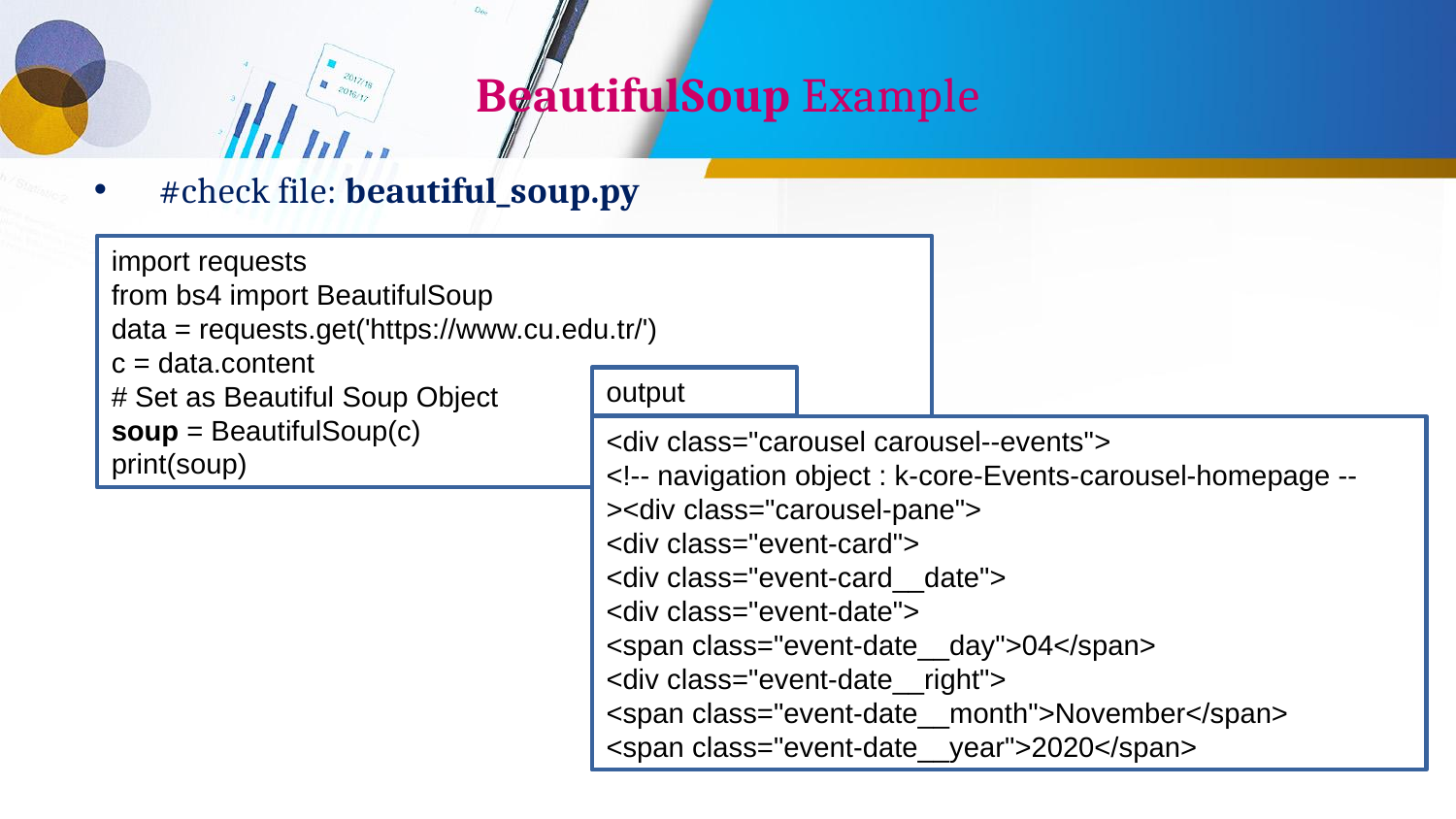

# BeautifulSoup Example
#check file: beautiful_soup.py
import requests
from bs4 import BeautifulSoup
data = requests.get('https://www.cu.edu.tr/')
c = data.content
# Set as Beautiful Soup Object
soup = BeautifulSoup(c)
print(soup)
output
<div class="carousel carousel--events">
<!-- navigation object : k-core-Events-carousel-homepage --><div class="carousel-pane">
<div class="event-card">
<div class="event-card__date">
<div class="event-date">
<span class="event-date__day">04</span>
<div class="event-date__right">
<span class="event-date__month">November</span>
<span class="event-date__year">2020</span>